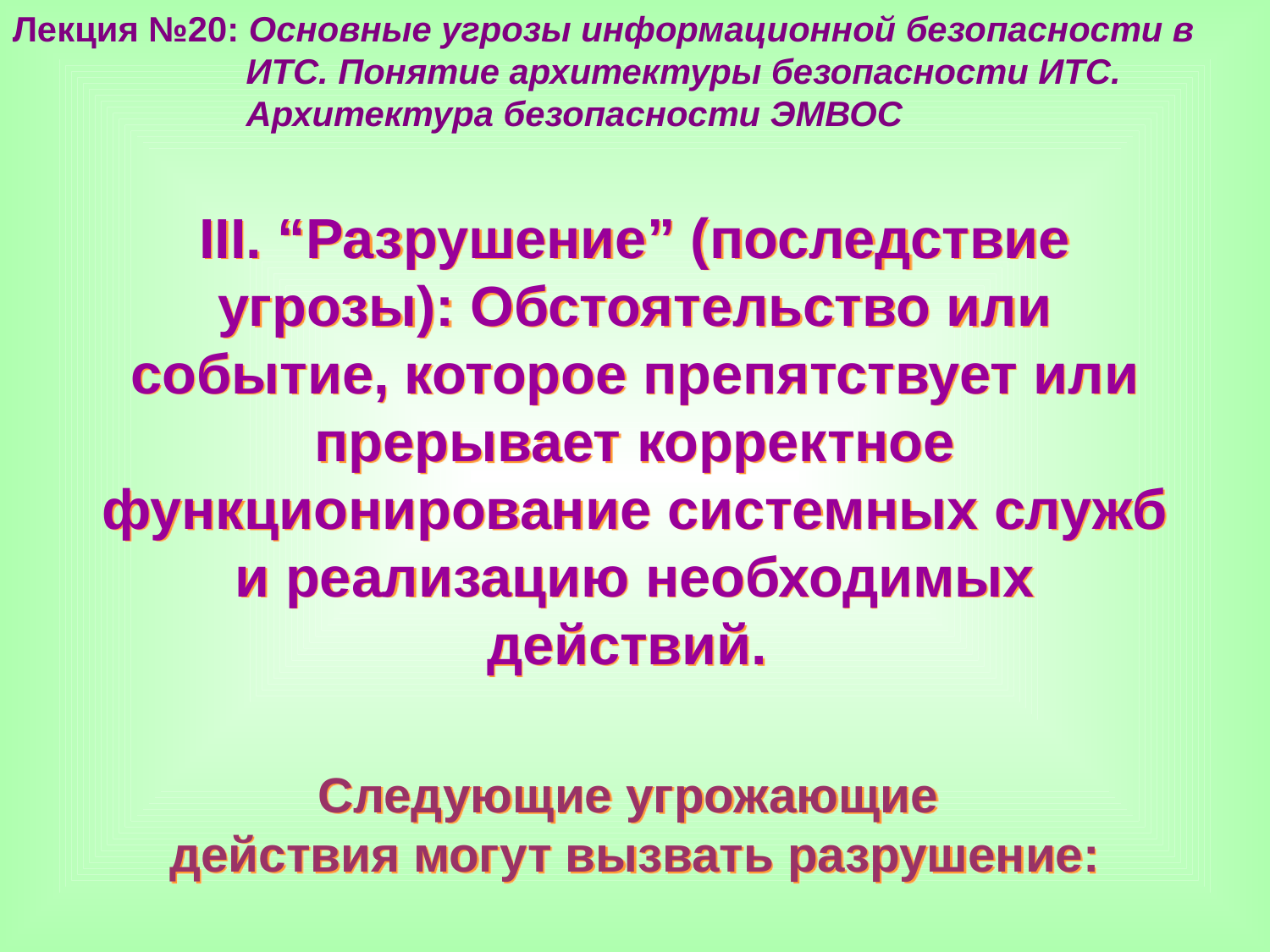

Лекция №20: Основные угрозы информационной безопасности в
                        ИТС. Понятие архитектуры безопасности ИТС.
                        Архитектура безопасности ЭМВОС
III. “Разрушение” (последствие угрозы): Обстоятельство или событие, которое препятствует или прерывает корректное функционирование системных служб и реализацию необходимых действий.

Следующие угрожающие
действия могут вызвать разрушение: